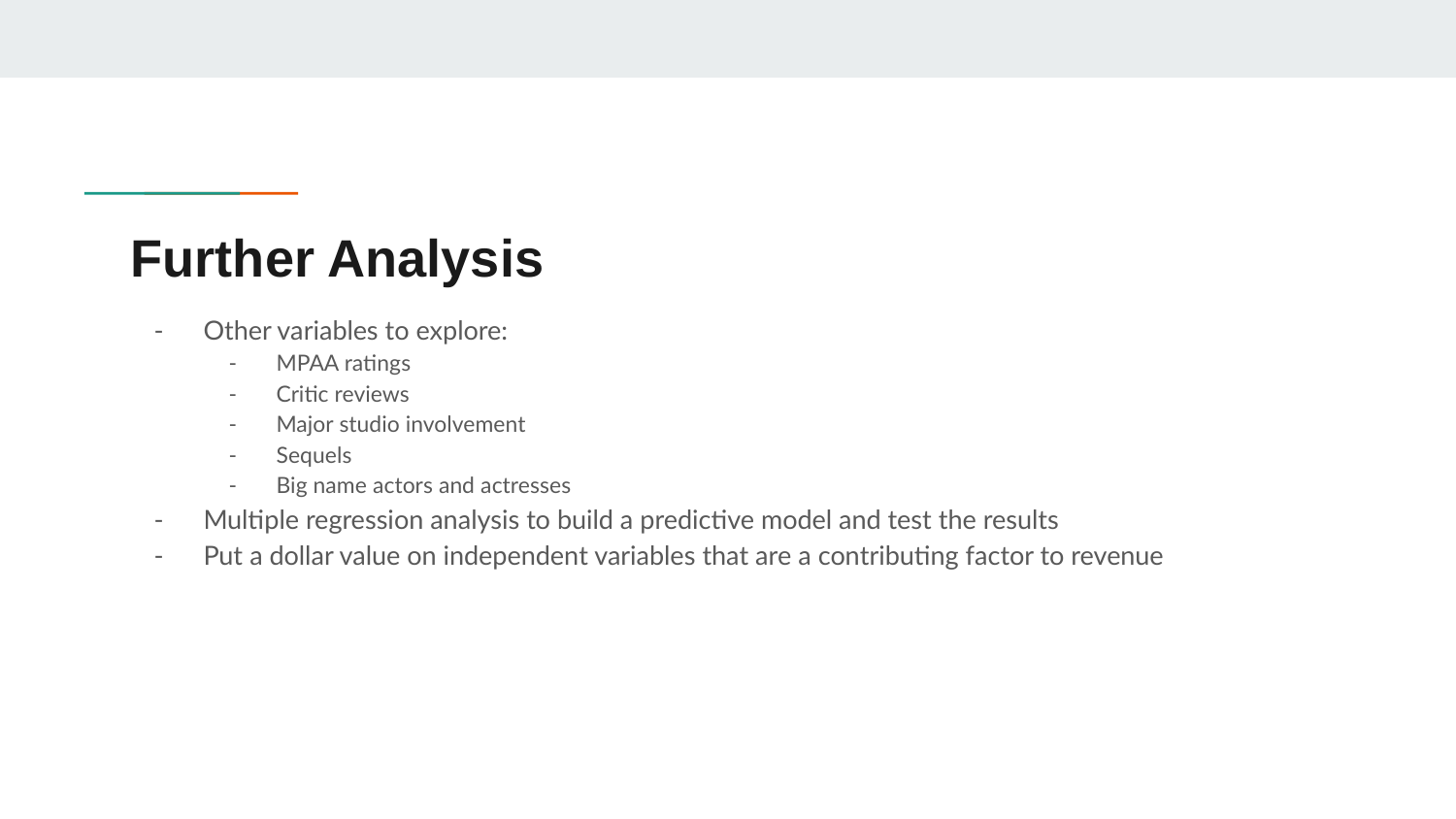

# Further Analysis
Other variables to explore:
MPAA ratings
Critic reviews
Major studio involvement
Sequels
Big name actors and actresses
Multiple regression analysis to build a predictive model and test the results
Put a dollar value on independent variables that are a contributing factor to revenue